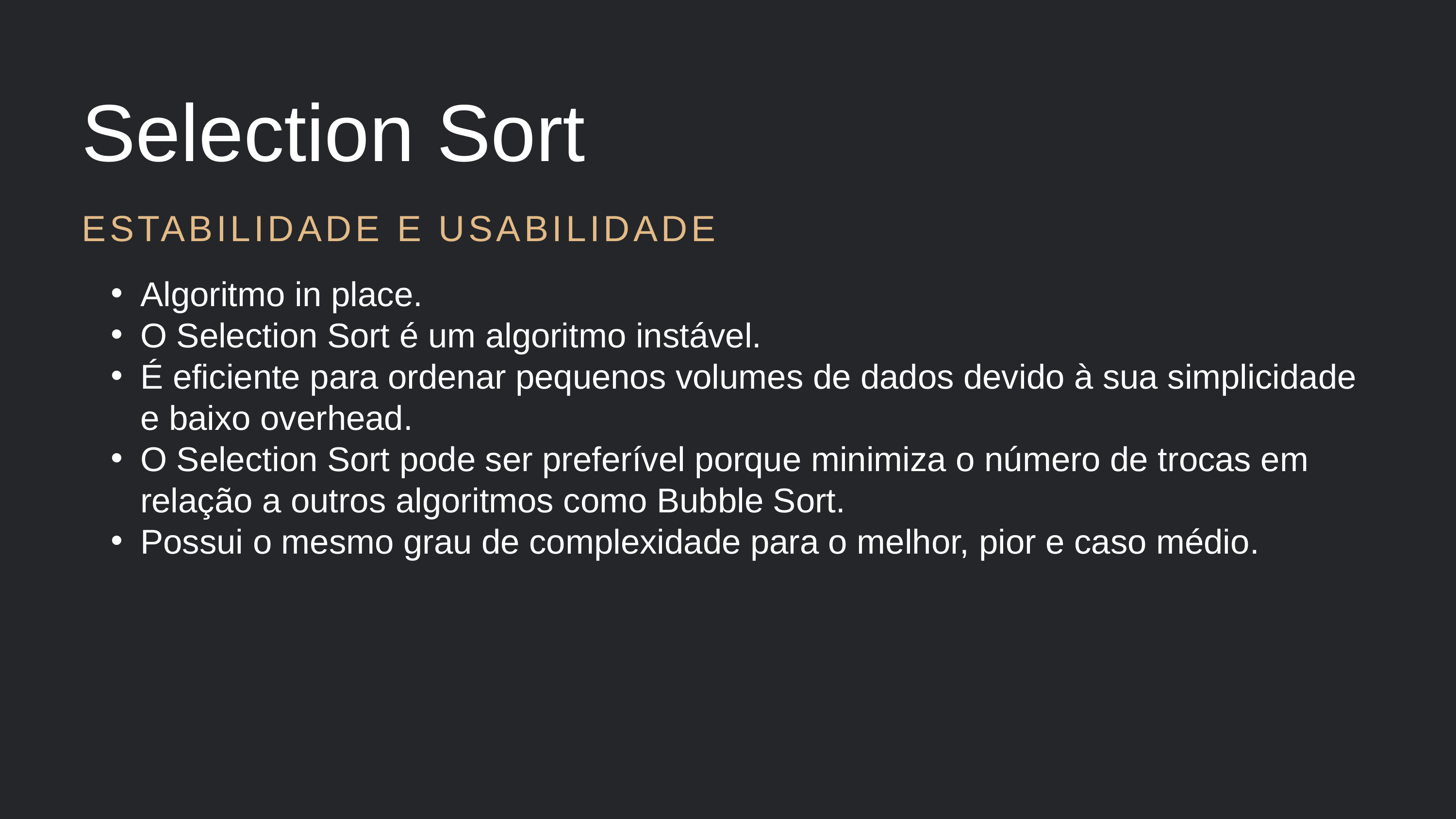

Selection Sort
ESTABILIDADE E USABILIDADE
Algoritmo in place.
O Selection Sort é um algoritmo instável.
É eficiente para ordenar pequenos volumes de dados devido à sua simplicidade e baixo overhead.
O Selection Sort pode ser preferível porque minimiza o número de trocas em relação a outros algoritmos como Bubble Sort.
Possui o mesmo grau de complexidade para o melhor, pior e caso médio.